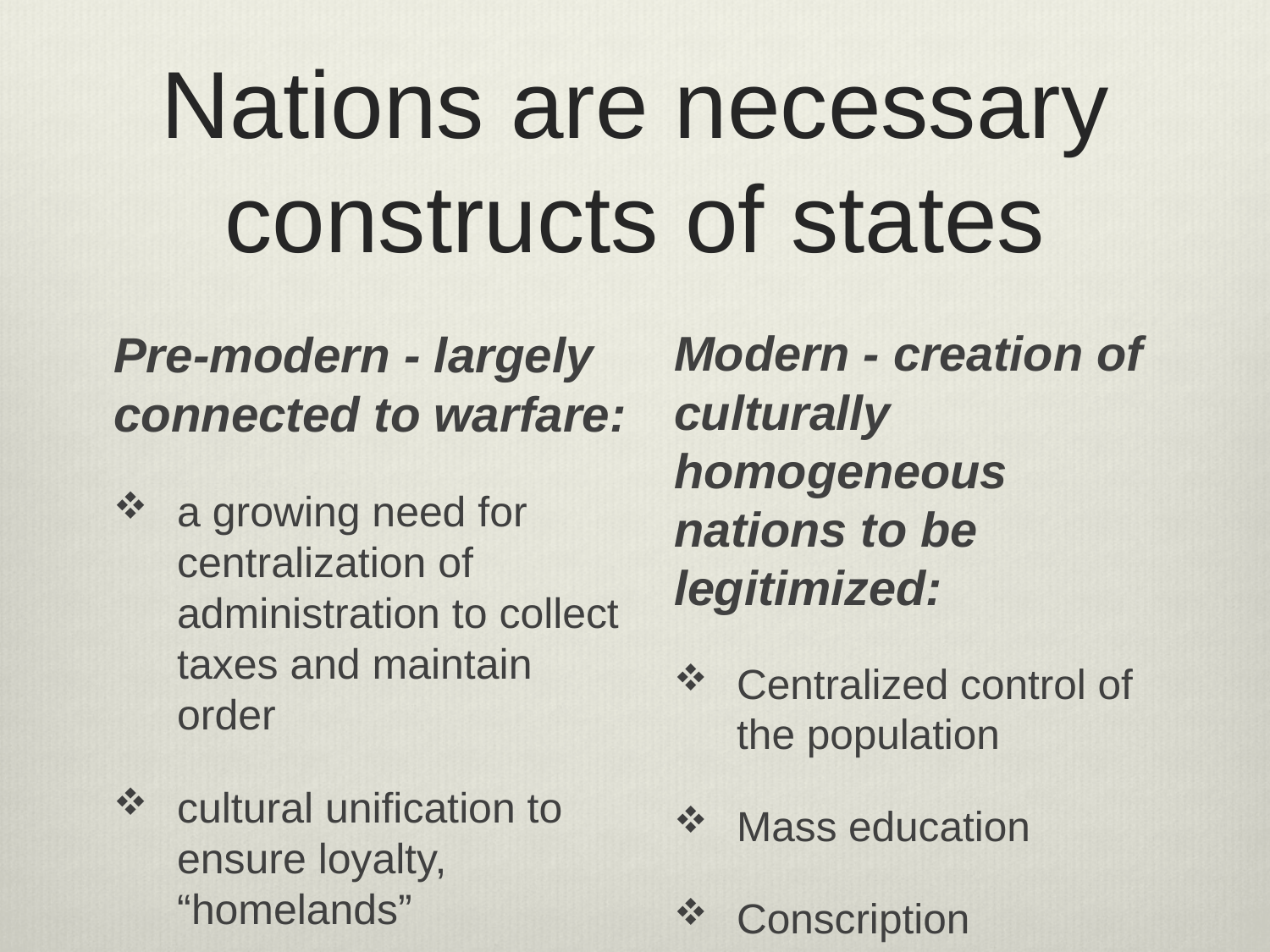

# Nations are necessary constructs of states
Modern - creation of culturally homogeneous nations to be legitimized:
Centralized control of the population
Mass education
Conscription

Pre-modern - largely connected to warfare:
a growing need for centralization of administration to collect taxes and maintain order
cultural unification to ensure loyalty, “homelands”